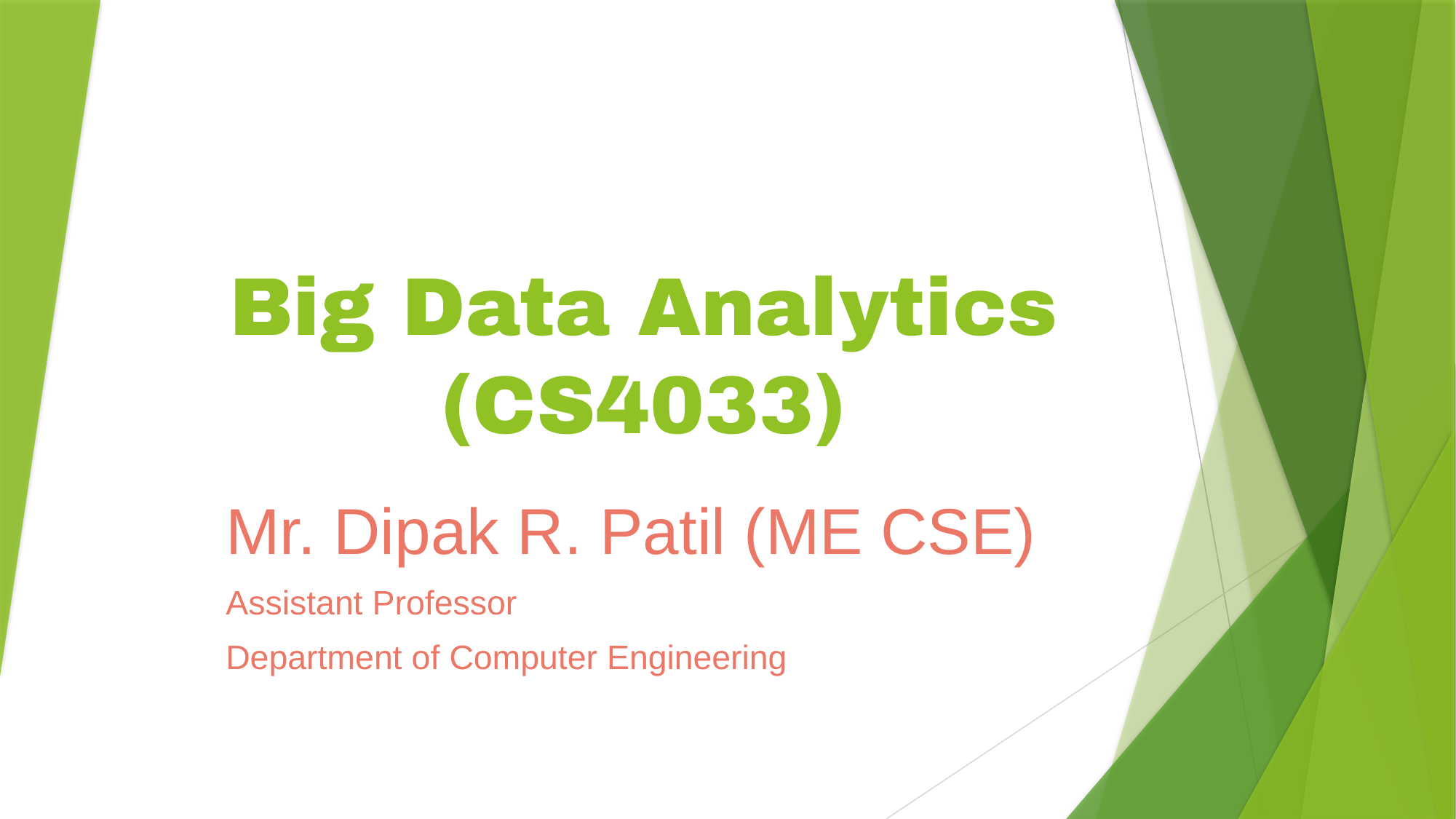

# Big Data Analytics (CS4033)
Mr. Dipak R. Patil (ME CSE)
Assistant Professor
Department of Computer Engineering